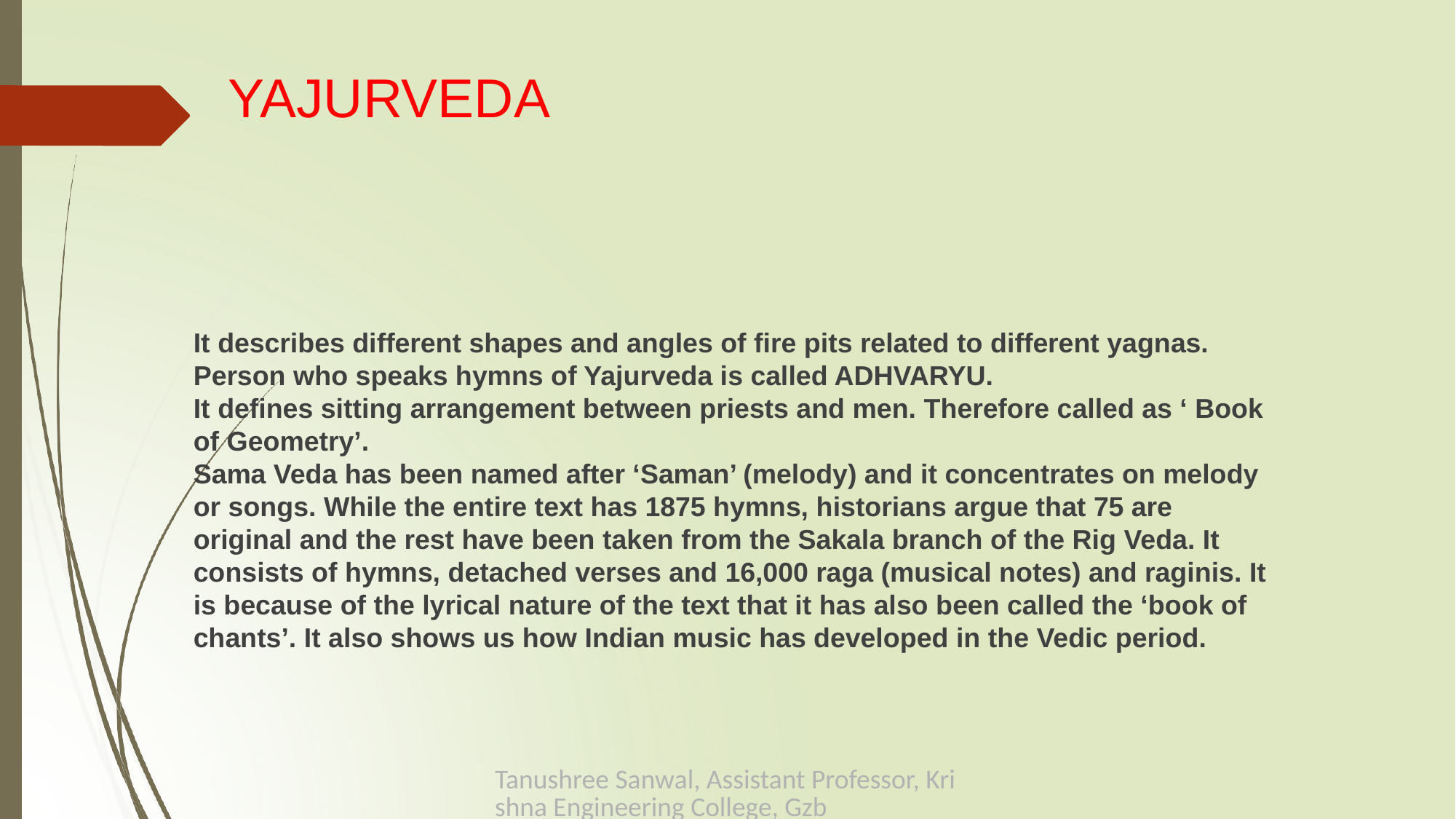

# YAJURVEDA
It describes different shapes and angles of fire pits related to different yagnas.
Person who speaks hymns of Yajurveda is called ADHVARYU.
It defines sitting arrangement between priests and men. Therefore called as ‘ Book of Geometry’.
Sama Veda has been named after ‘Saman’ (melody) and it concentrates on melody or songs. While the entire text has 1875 hymns, historians argue that 75 are original and the rest have been taken from the Sakala branch of the Rig Veda. It consists of hymns, detached verses and 16,000 raga (musical notes) and raginis. It is because of the lyrical nature of the text that it has also been called the ‘book of chants’. It also shows us how Indian music has developed in the Vedic period.

Tanushree Sanwal, Assistant Professor, Krishna Engineering College, Gzb